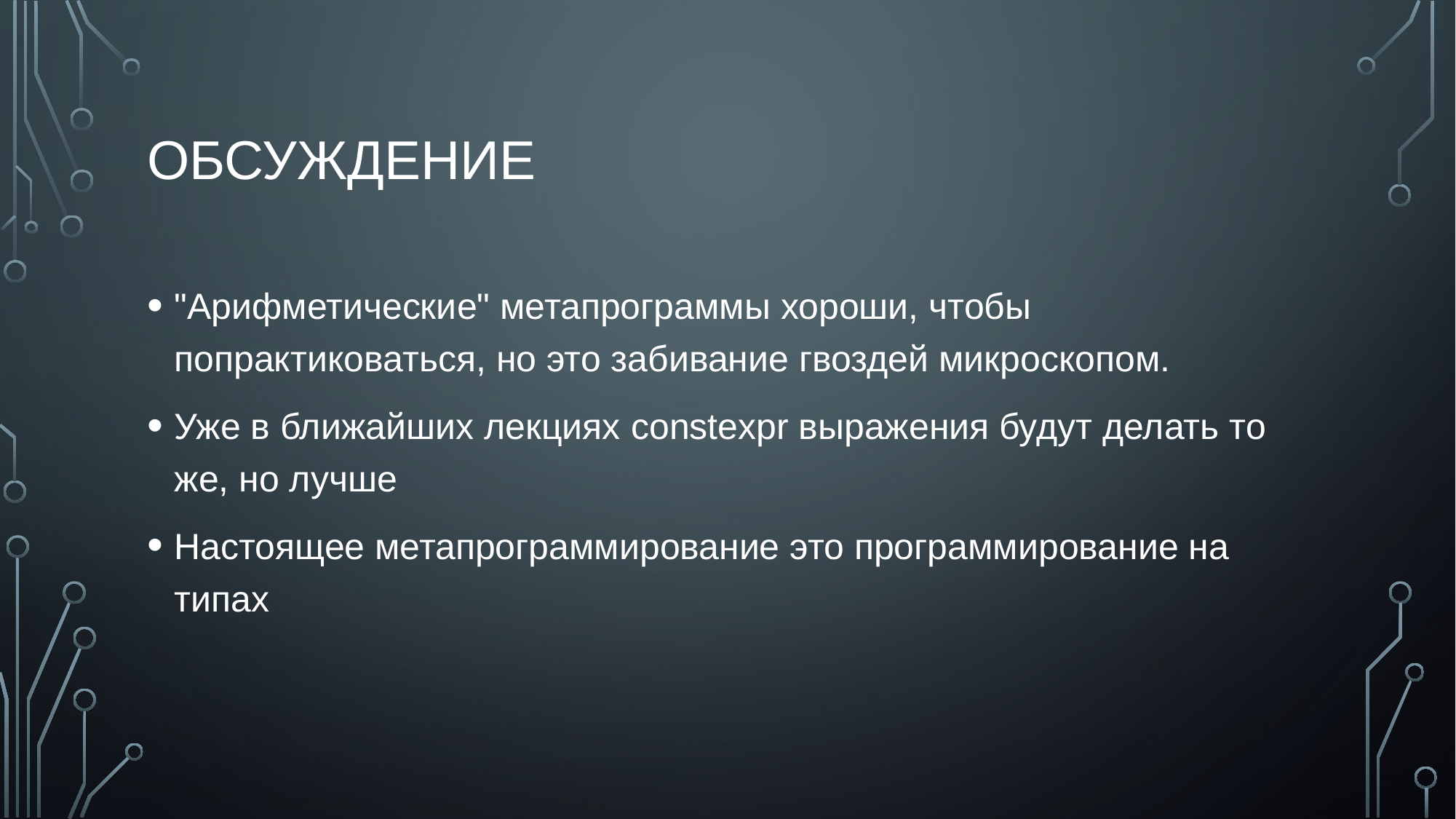

# обсуждение
"Арифметические" метапрограммы хороши, чтобы попрактиковаться, но это забивание гвоздей микроскопом.
Уже в ближайших лекциях constexpr выражения будут делать то же, но лучше
Настоящее метапрограммирование это программирование на типах